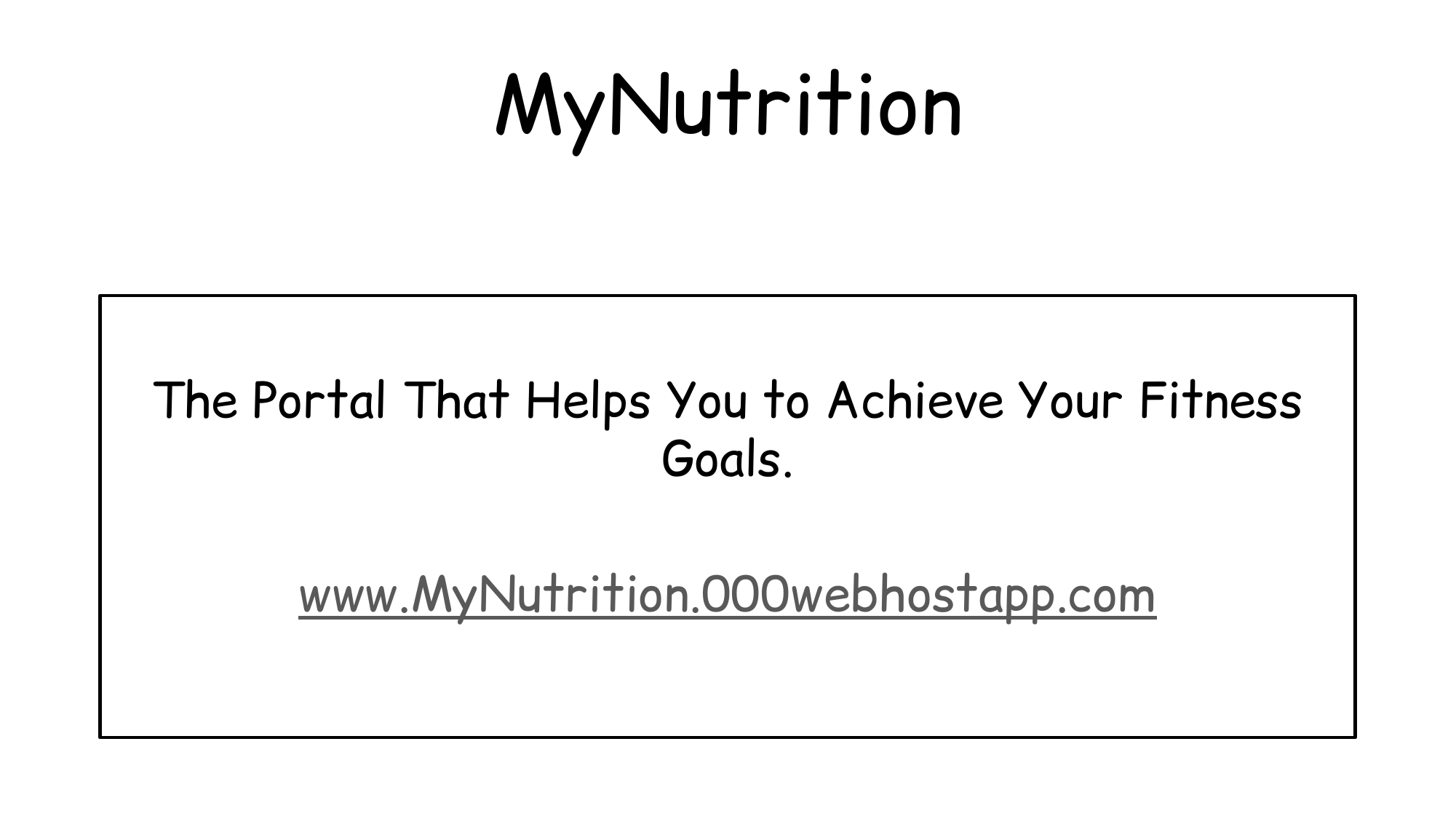

# MyNutrition

The Portal That Helps You to Achieve Your Fitness Goals.

www.MyNutrition.000webhostapp.com